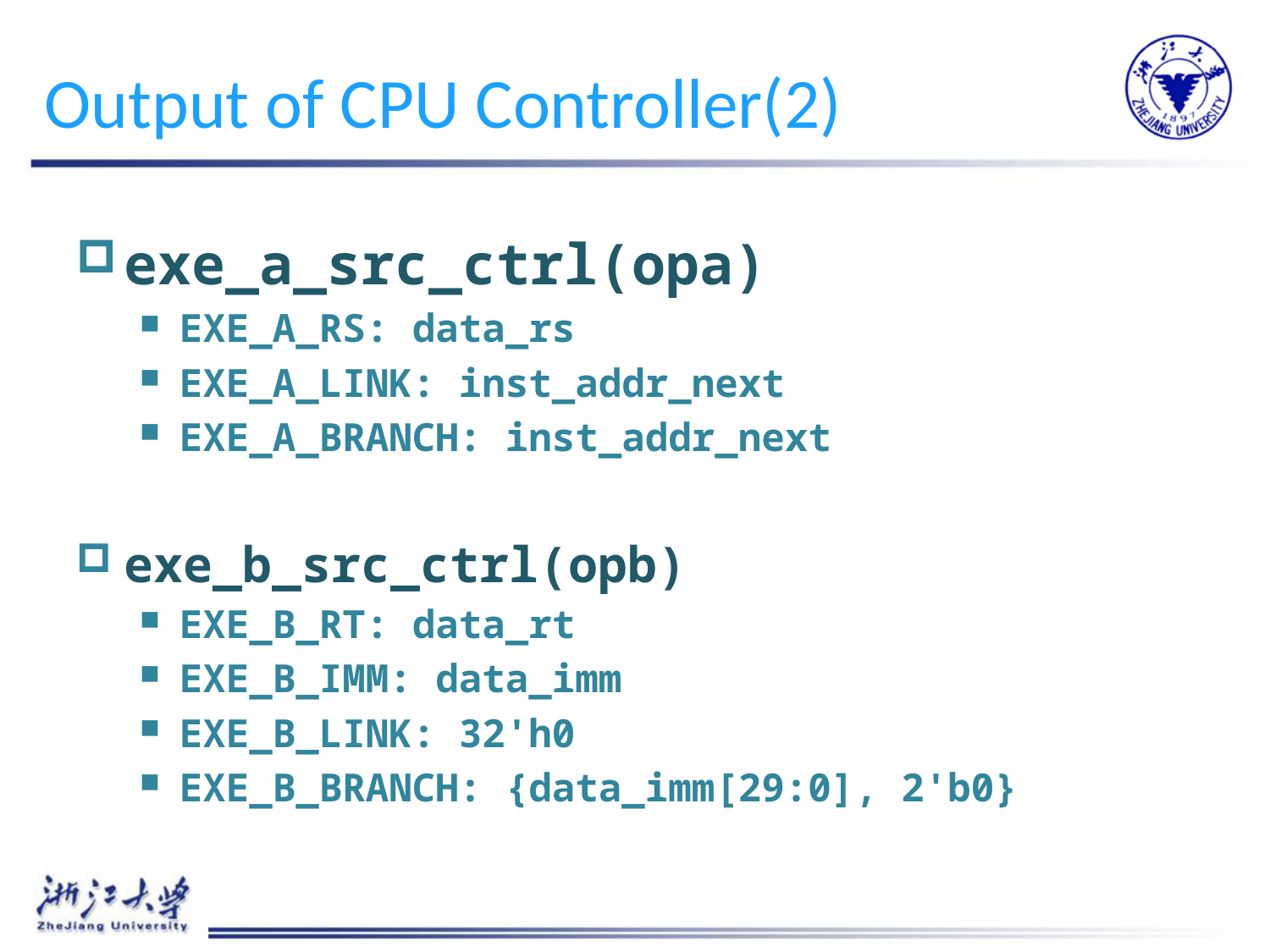

# Output of CPU Controller(2)
exe_a_src_ctrl(opa)
EXE_A_RS: data_rs
EXE_A_LINK: inst_addr_next
EXE_A_BRANCH: inst_addr_next

exe_b_src_ctrl(opb)
EXE_B_RT: data_rt
EXE_B_IMM: data_imm
EXE_B_LINK: 32'h0
EXE_B_BRANCH: {data_imm[29:0], 2'b0}